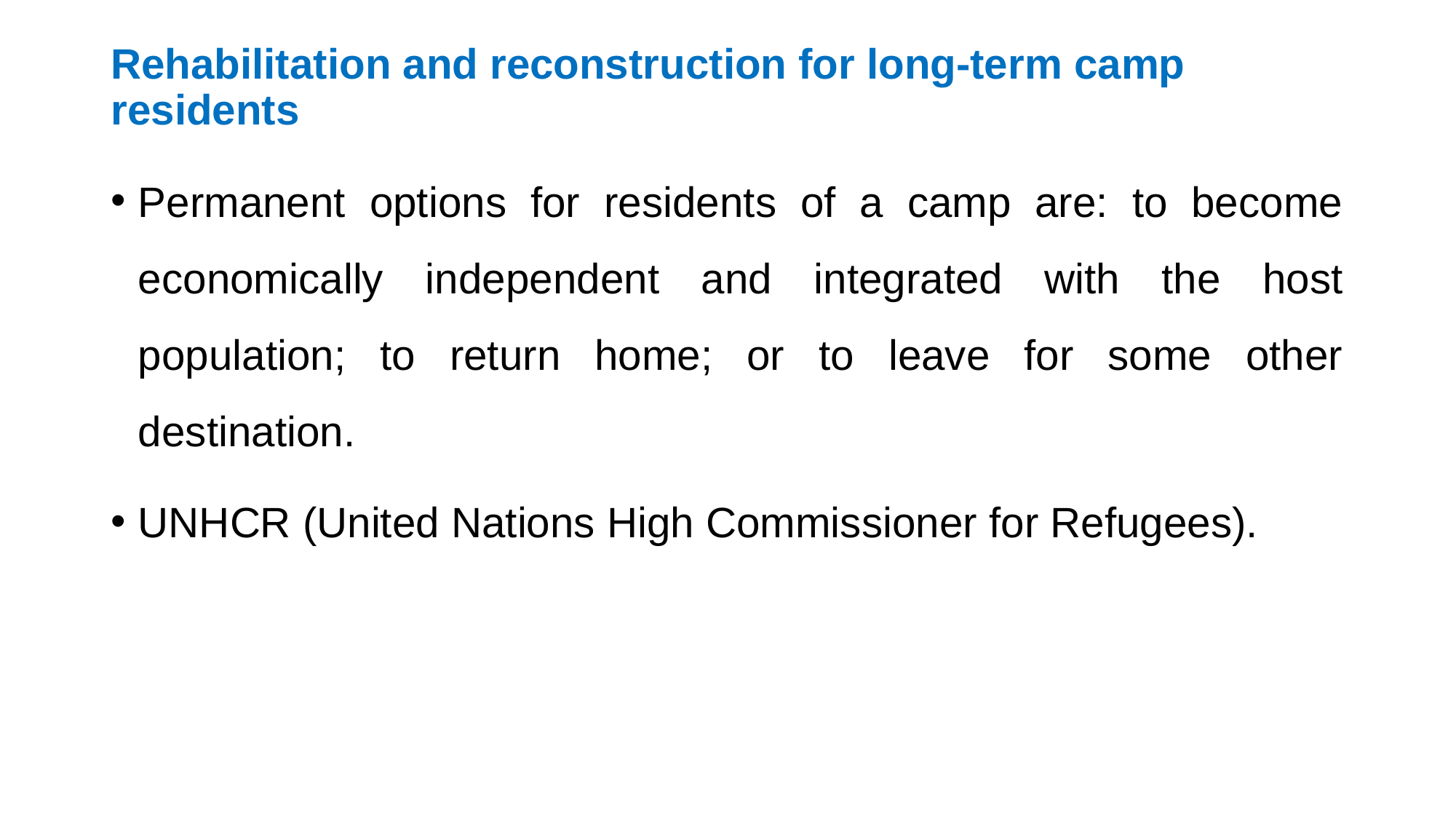

Rehabilitation and reconstruction for long-term camp residents
Permanent options for residents of a camp are: to become economically independent and integrated with the host population; to return home; or to leave for some other destination.
UNHCR (United Nations High Commissioner for Refugees).